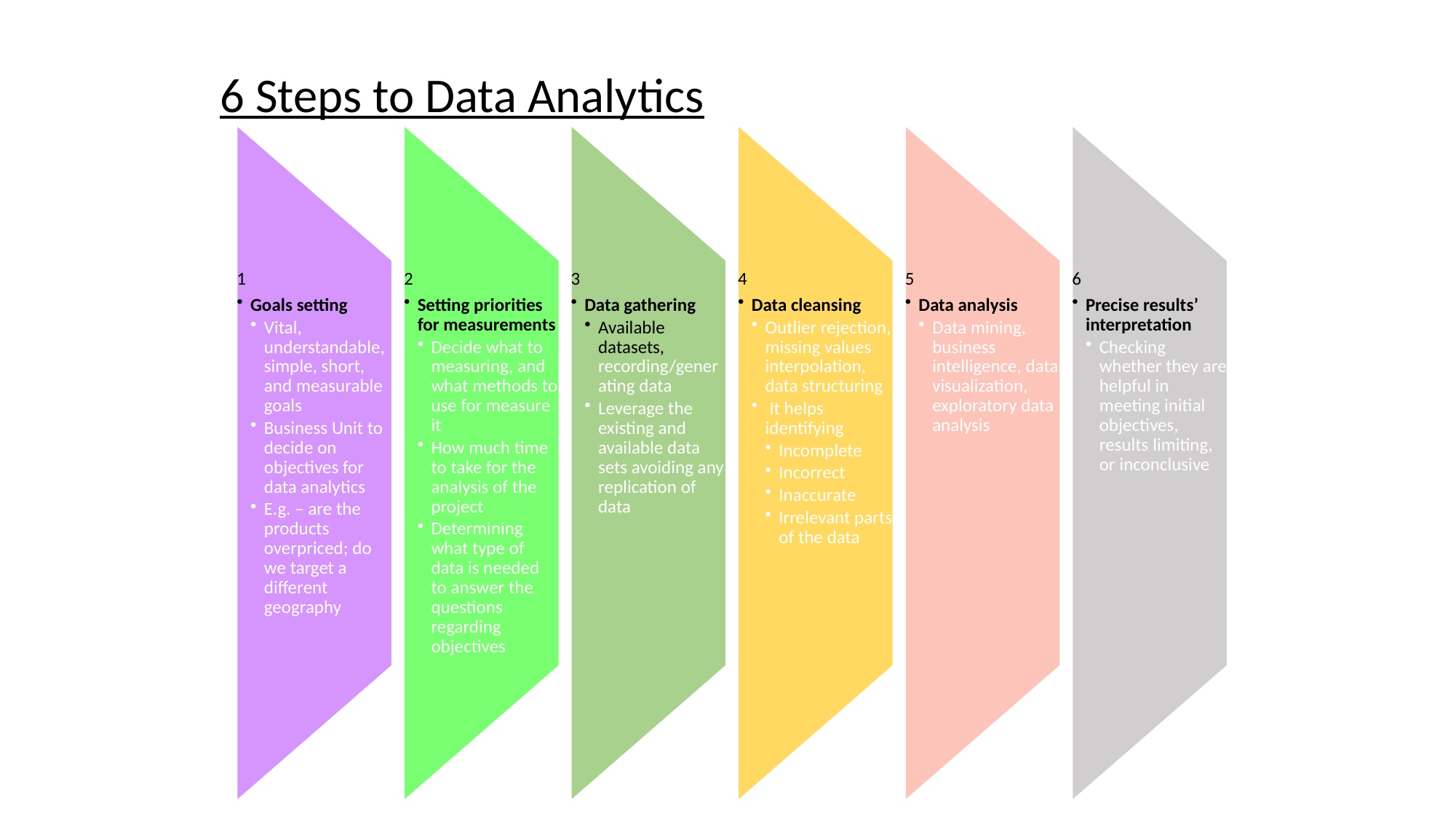

6 Steps to Data Analytics
1
Goals setting
Vital, understandable, simple, short, and measurable goals
Business Unit to decide on objectives for data analytics
E.g. – are the products overpriced; do we target a different geography
2
Setting priorities for measurements
Decide what to measuring, and what methods to use for measure it
How much time to take for the analysis of the project
Determining what type of data is needed to answer the questions regarding objectives
3
Data gathering
Available datasets, recording/generating data
Leverage the existing and available data sets avoiding any replication of data
4
Data cleansing
Outlier rejection, missing values interpolation, data structuring
 It helps identifying
Incomplete
Incorrect
Inaccurate
Irrelevant parts of the data
5
Data analysis
Data mining, business intelligence, data visualization, exploratory data analysis
6
Precise results’ interpretation
Checking whether they are helpful in meeting initial objectives, results limiting, or inconclusive